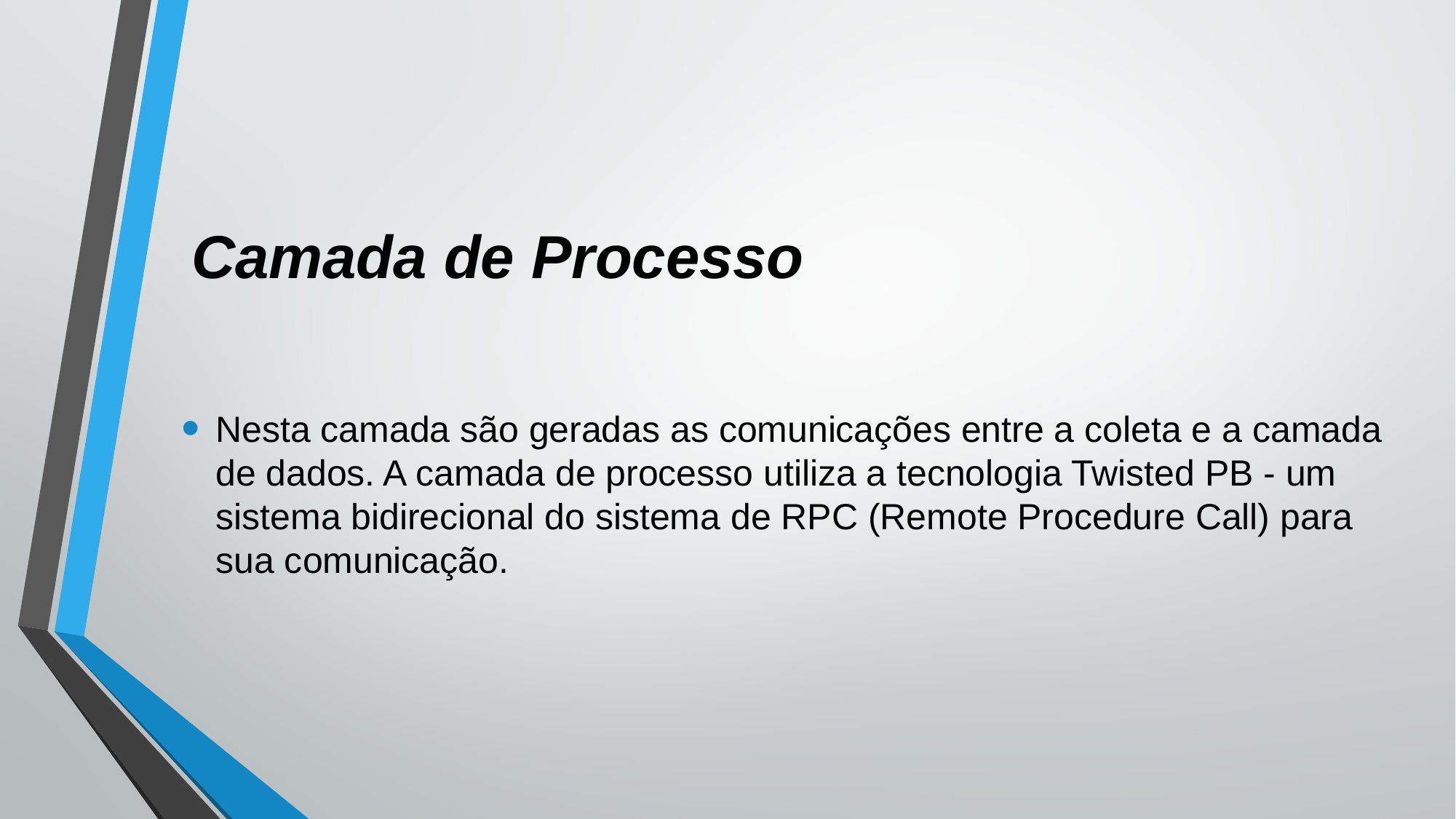

# Camada de Processo
Nesta camada são geradas as comunicações entre a coleta e a camada de dados. A camada de processo utiliza a tecnologia Twisted PB - um sistema bidirecional do sistema de RPC (Remote Procedure Call) para sua comunicação.